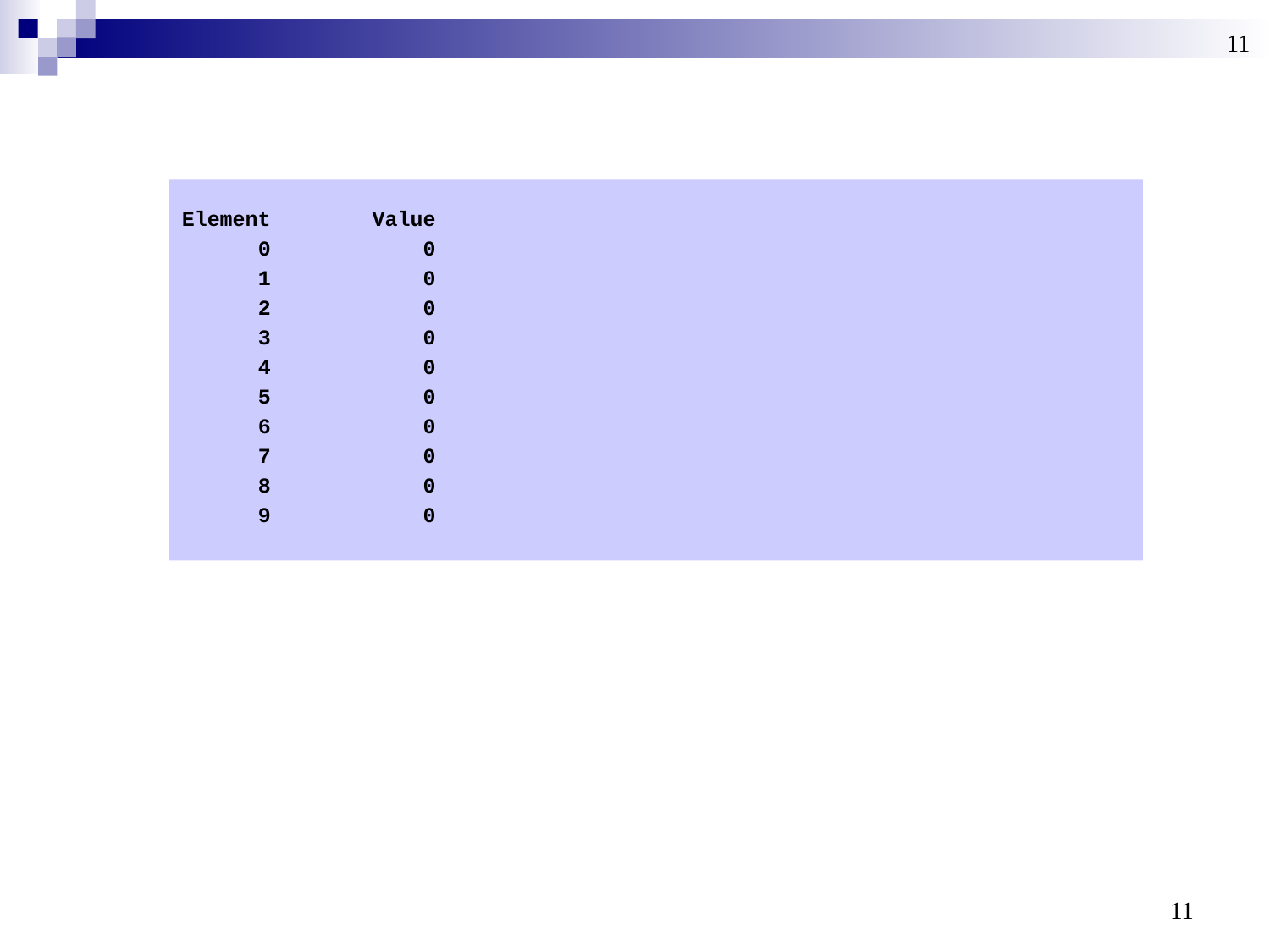

11
Element        Value
      0            0
      1            0
      2            0
      3            0
      4            0
      5            0
      6            0
      7            0
      8            0
      9            0
11